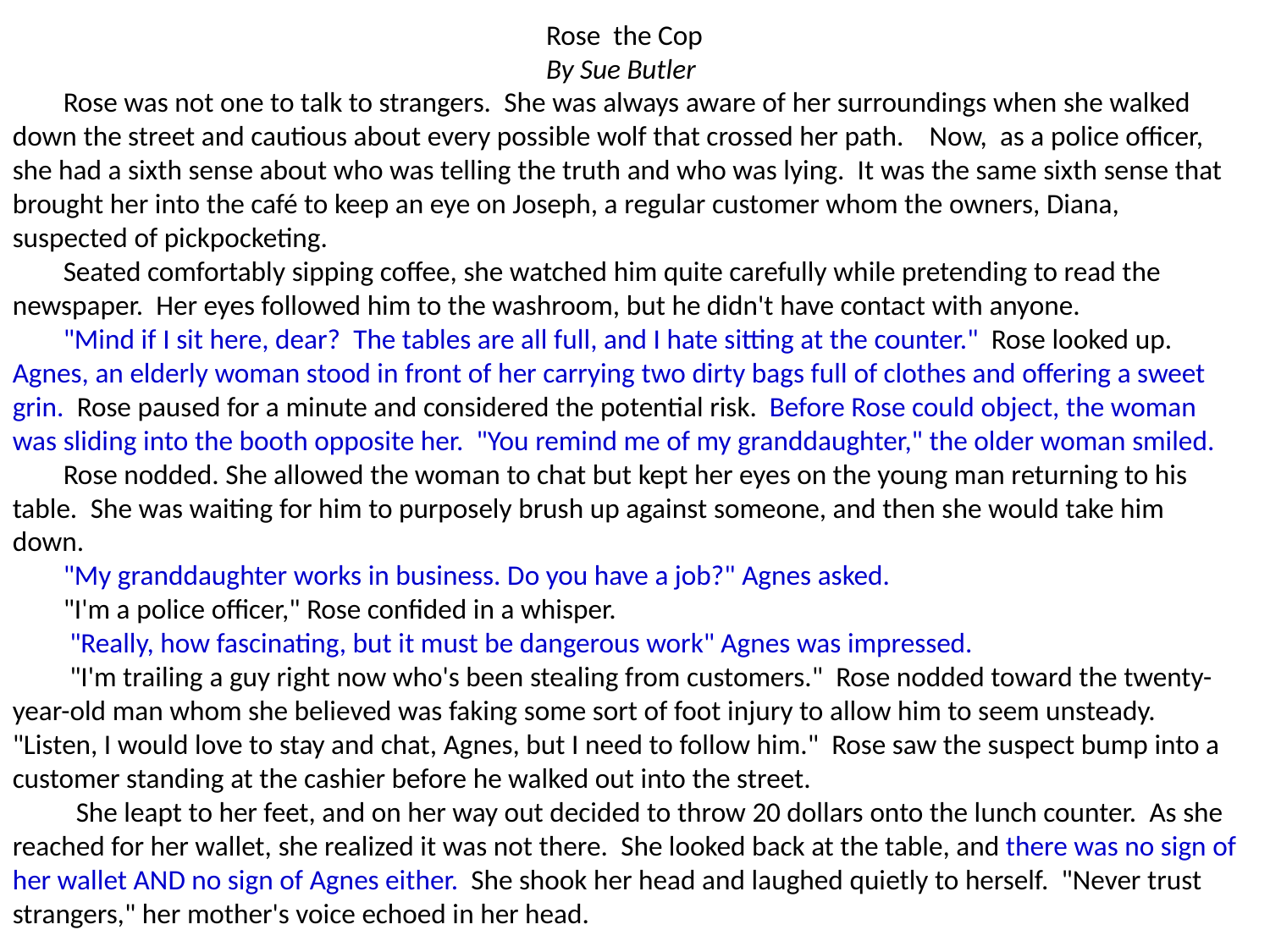

Rose  the Cop
By Sue Butler
        Rose was not one to talk to strangers.  She was always aware of her surroundings when she walked down the street and cautious about every possible wolf that crossed her path.    Now,  as a police officer, she had a sixth sense about who was telling the truth and who was lying.  It was the same sixth sense that brought her into the café to keep an eye on Joseph, a regular customer whom the owners, Diana, suspected of pickpocketing.
        Seated comfortably sipping coffee, she watched him quite carefully while pretending to read the newspaper.  Her eyes followed him to the washroom, but he didn't have contact with anyone.
        "Mind if I sit here, dear?  The tables are all full, and I hate sitting at the counter."  Rose looked up.    Agnes, an elderly woman stood in front of her carrying two dirty bags full of clothes and offering a sweet grin.  Rose paused for a minute and considered the potential risk.  Before Rose could object, the woman was sliding into the booth opposite her.  "You remind me of my granddaughter," the older woman smiled.
        Rose nodded. She allowed the woman to chat but kept her eyes on the young man returning to his table.  She was waiting for him to purposely brush up against someone, and then she would take him down.
        "My granddaughter works in business. Do you have a job?" Agnes asked.
        "I'm a police officer," Rose confided in a whisper.
         "Really, how fascinating, but it must be dangerous work" Agnes was impressed.
         "I'm trailing a guy right now who's been stealing from customers."  Rose nodded toward the twenty-year-old man whom she believed was faking some sort of foot injury to allow him to seem unsteady.  "Listen, I would love to stay and chat, Agnes, but I need to follow him."  Rose saw the suspect bump into a customer standing at the cashier before he walked out into the street.
          She leapt to her feet, and on her way out decided to throw 20 dollars onto the lunch counter.  As she reached for her wallet, she realized it was not there.  She looked back at the table, and there was no sign of her wallet AND no sign of Agnes either.  She shook her head and laughed quietly to herself.  "Never trust strangers," her mother's voice echoed in her head.